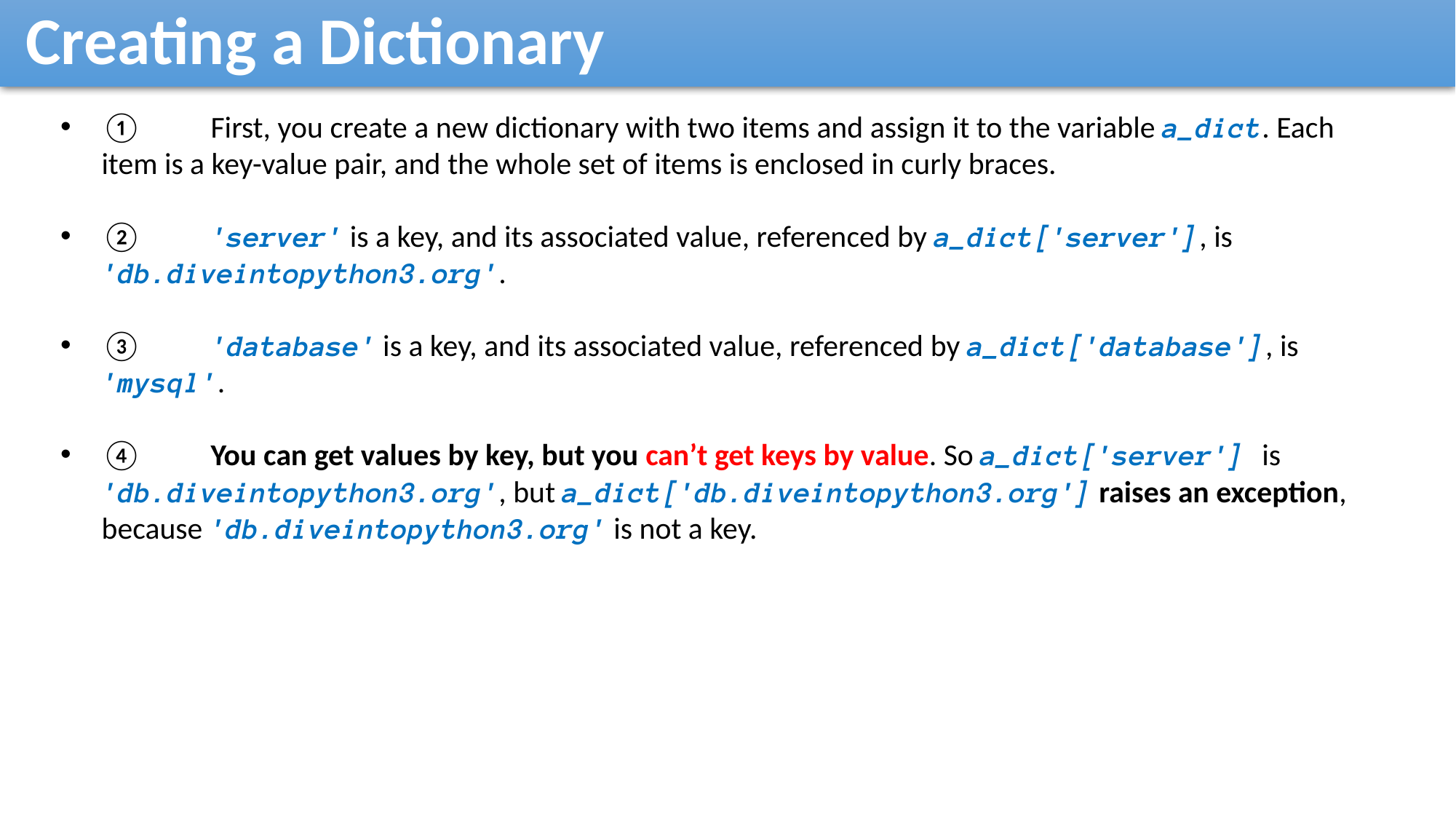

Creating a Dictionary
①	First, you create a new dictionary with two items and assign it to the variable a_dict. Each item is a key-value pair, and the whole set of items is enclosed in curly braces.

②	'server' is a key, and its associated value, referenced by a_dict['server'], is 'db.diveintopython3.org'.

③	'database' is a key, and its associated value, referenced by a_dict['database'], is 'mysql'.

④	You can get values by key, but you can’t get keys by value. So a_dict['server'] is 'db.diveintopython3.org', but a_dict['db.diveintopython3.org'] raises an exception, because 'db.diveintopython3.org' is not a key.